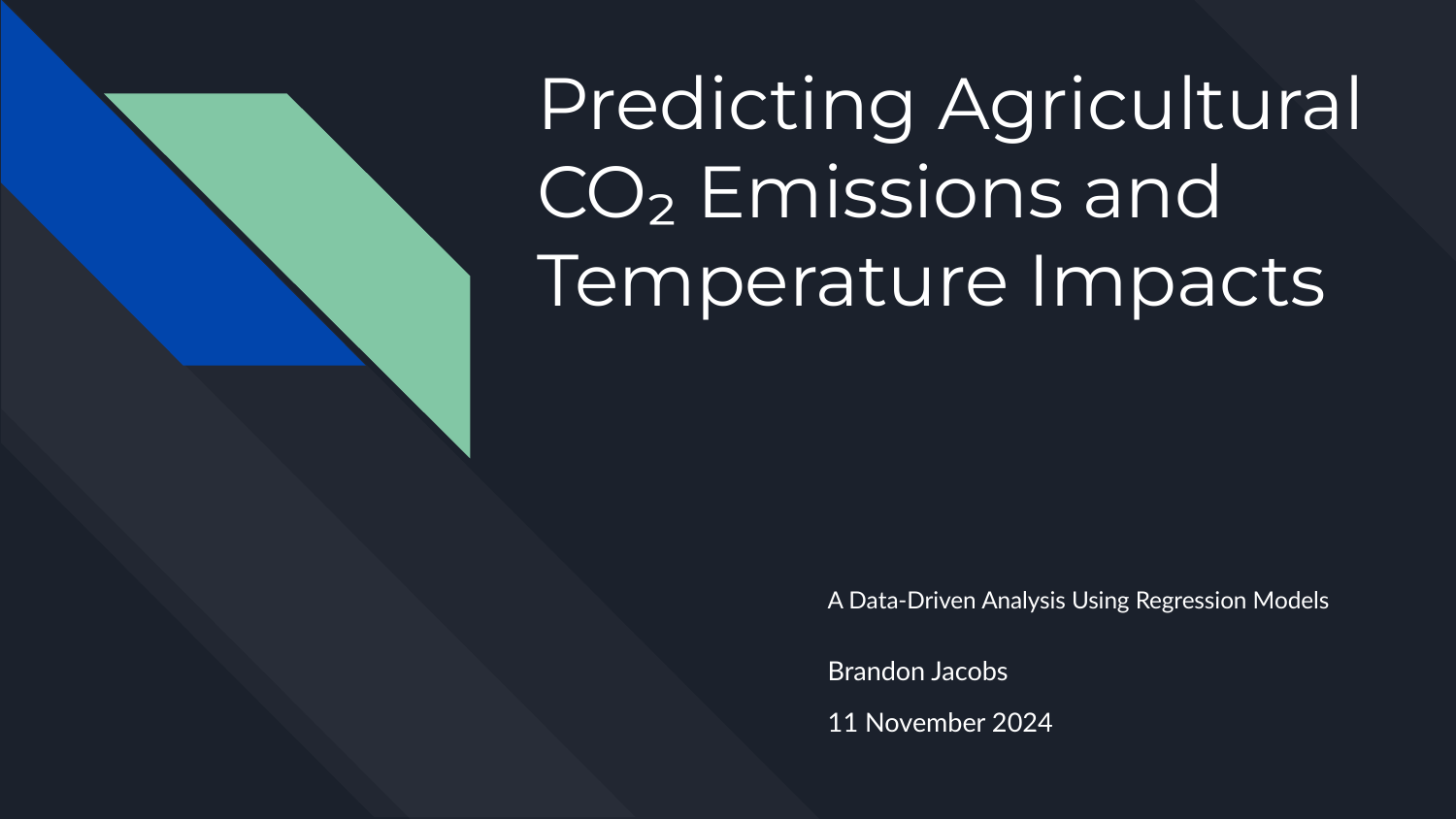

# Predicting Agricultural CO₂ Emissions and Temperature Impacts
A Data-Driven Analysis Using Regression Models
Brandon Jacobs
11 November 2024